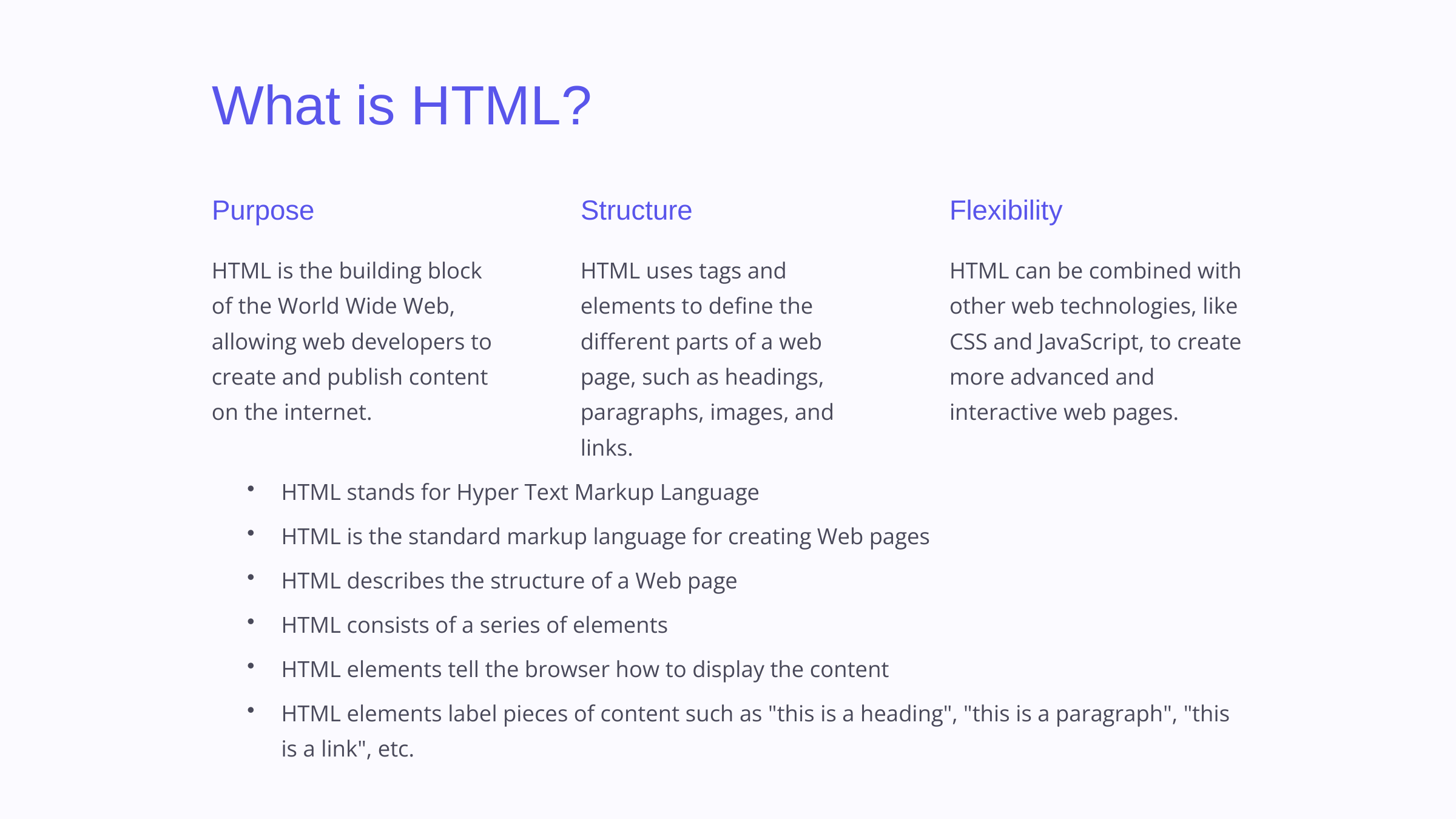

What is HTML?
Purpose
Structure
Flexibility
HTML is the building block of the World Wide Web, allowing web developers to create and publish content on the internet.
HTML uses tags and elements to define the different parts of a web page, such as headings, paragraphs, images, and links.
HTML can be combined with other web technologies, like CSS and JavaScript, to create more advanced and interactive web pages.
HTML stands for Hyper Text Markup Language
HTML is the standard markup language for creating Web pages
HTML describes the structure of a Web page
HTML consists of a series of elements
HTML elements tell the browser how to display the content
HTML elements label pieces of content such as "this is a heading", "this is a paragraph", "this is a link", etc.